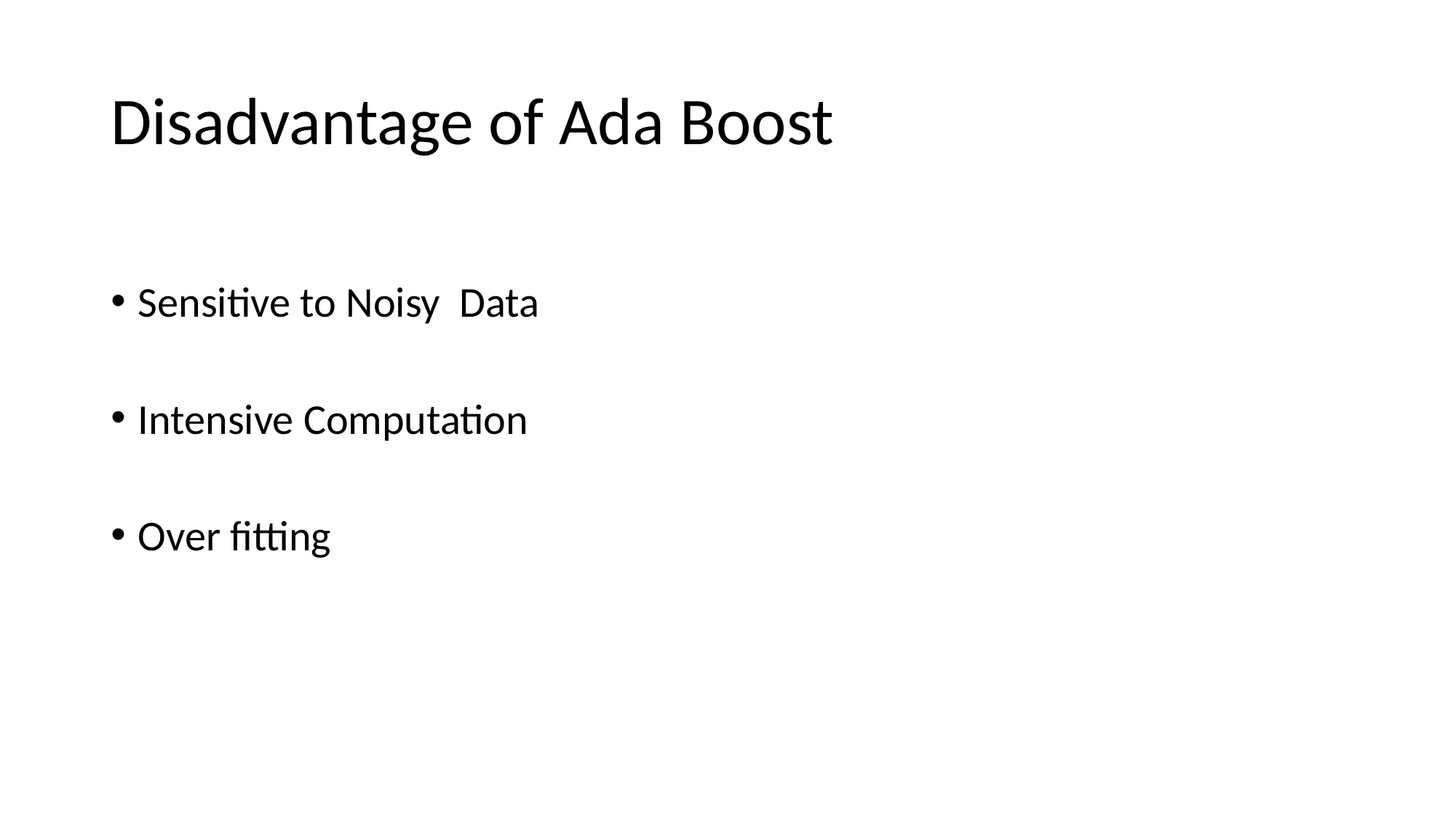

# Disadvantage of Ada Boost
Sensitive to Noisy  Data
Intensive Computation
Over fitting